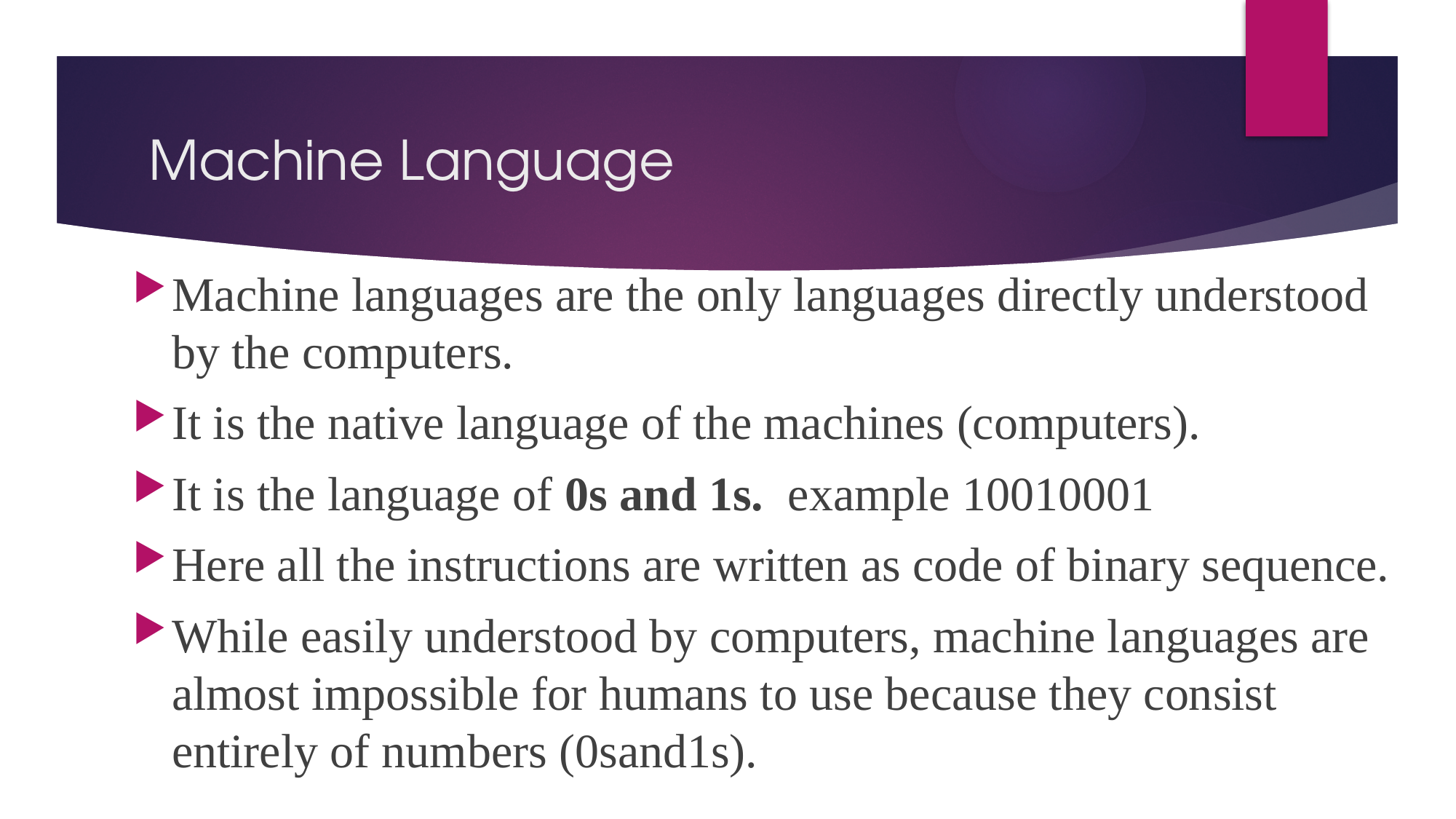

# Machine Language

Machine languages are the only languages directly understood by the computers.
It is the native language of the machines (computers).
It is the language of 0s and 1s.  example 10010001
Here all the instructions are written as code of binary sequence.
While easily understood by computers, machine languages are almost impossible for humans to use because they consist entirely of numbers (0sand1s).